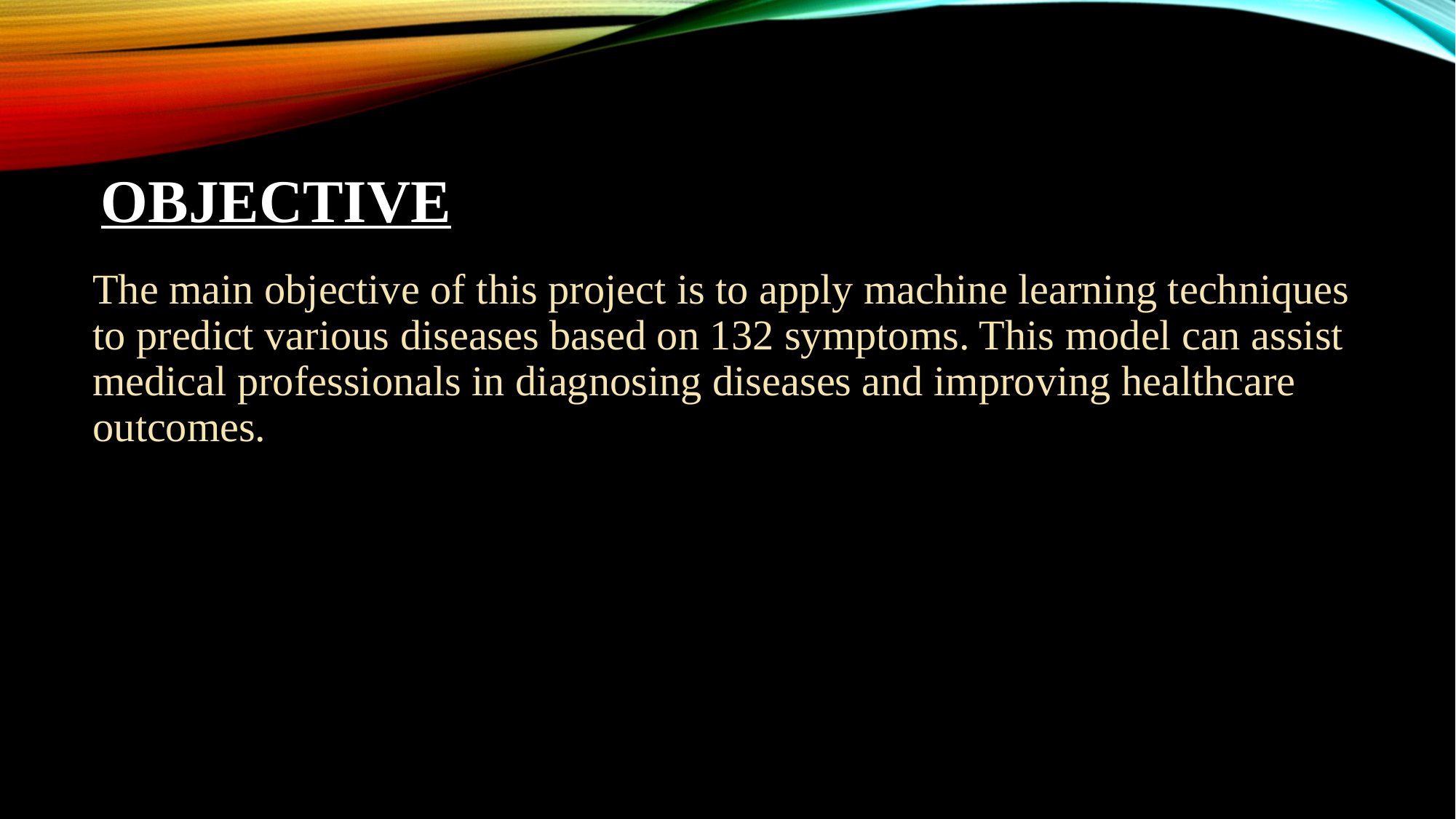

# OBJECTIVE
The main objective of this project is to apply machine learning techniques to predict various diseases based on 132 symptoms. This model can assist medical professionals in diagnosing diseases and improving healthcare outcomes.